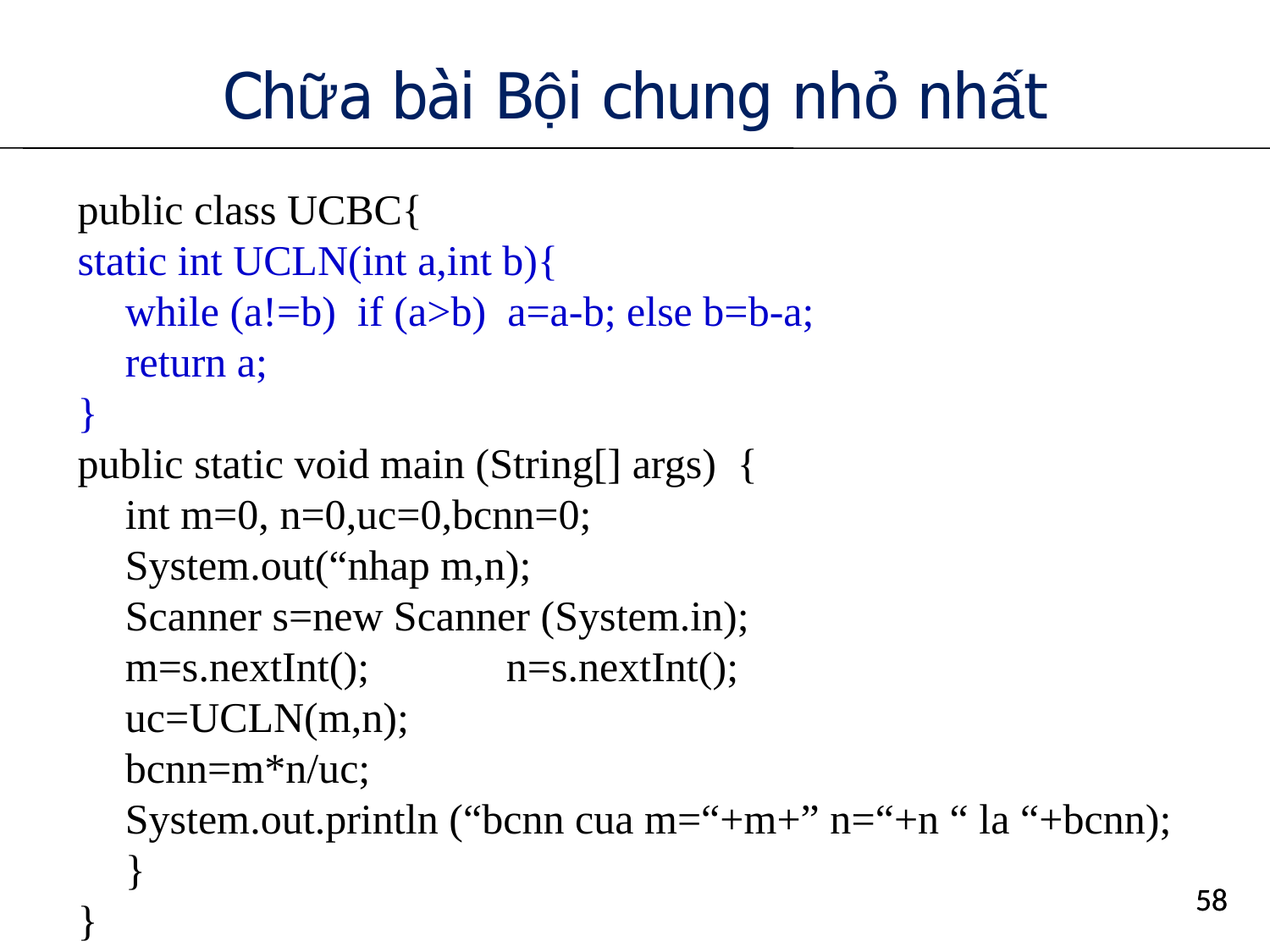

# Chữa bài Bội chung nhỏ nhất

public class UCBC{
static int UCLN(int a,int b){
	while (a!=b)  if (a>b)  a=a-b; else b=b-a;
	return a;
}
public static void main (String[] args)  {
	int m=0, n=0,uc=0,bcnn=0;
	System.out(“nhap m,n);
	Scanner s=new Scanner (System.in);
	m=s.nextInt(); 	n=s.nextInt();
	uc=UCLN(m,n);
	bcnn=m*n/uc;
	System.out.println (“bcnn cua m=“+m+” n=“+n “ la “+bcnn);
	}
}